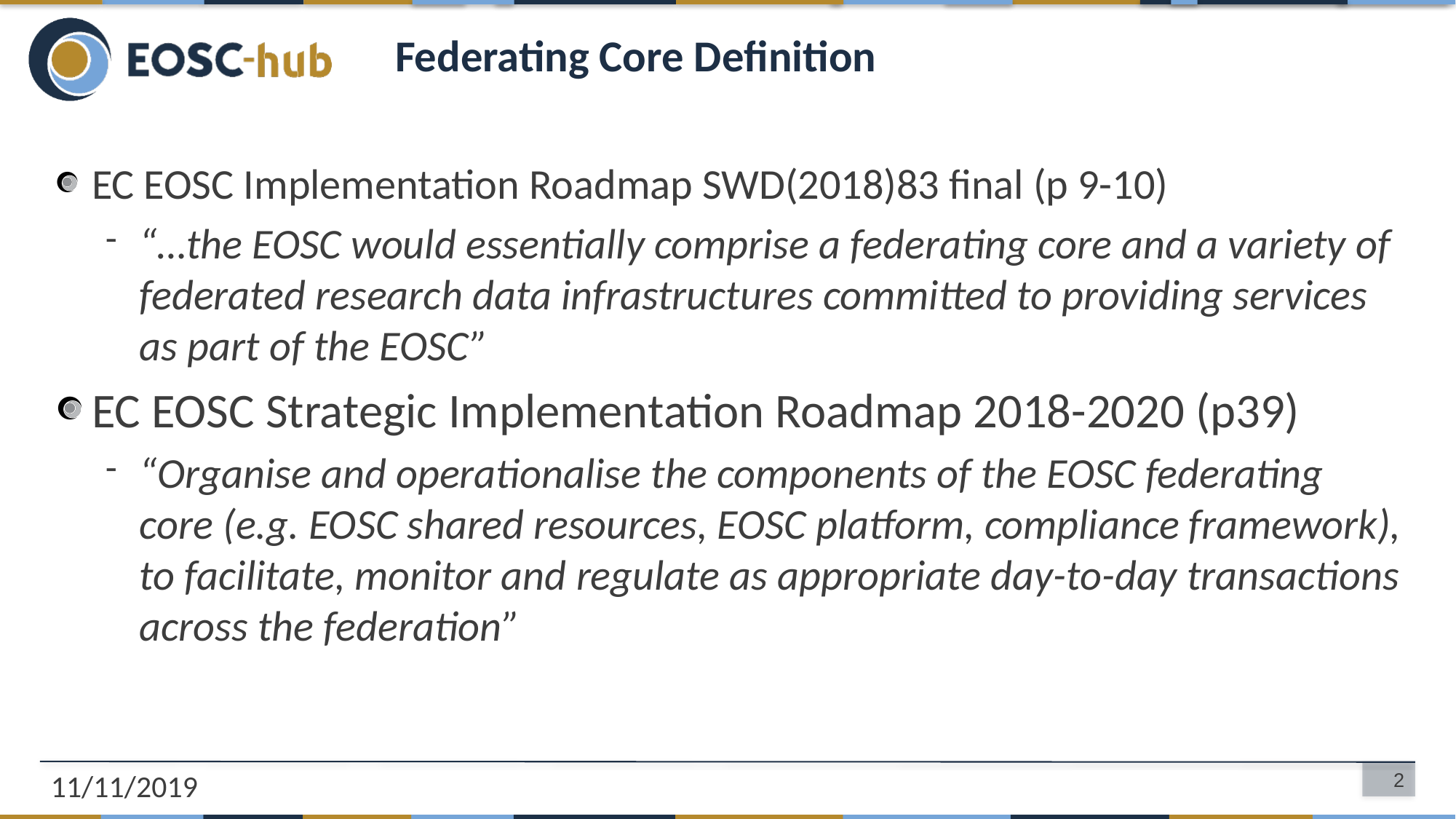

# Federating Core Definition
EC EOSC Implementation Roadmap SWD(2018)83 final (p 9-10)
“…the EOSC would essentially comprise a federating core and a variety of federated research data infrastructures committed to providing services as part of the EOSC”
EC EOSC Strategic Implementation Roadmap 2018-2020 (p39)
“Organise and operationalise the components of the EOSC federating core (e.g. EOSC shared resources, EOSC platform, compliance framework), to facilitate, monitor and regulate as appropriate day-to-day transactions across the federation”

11/11/2019
2